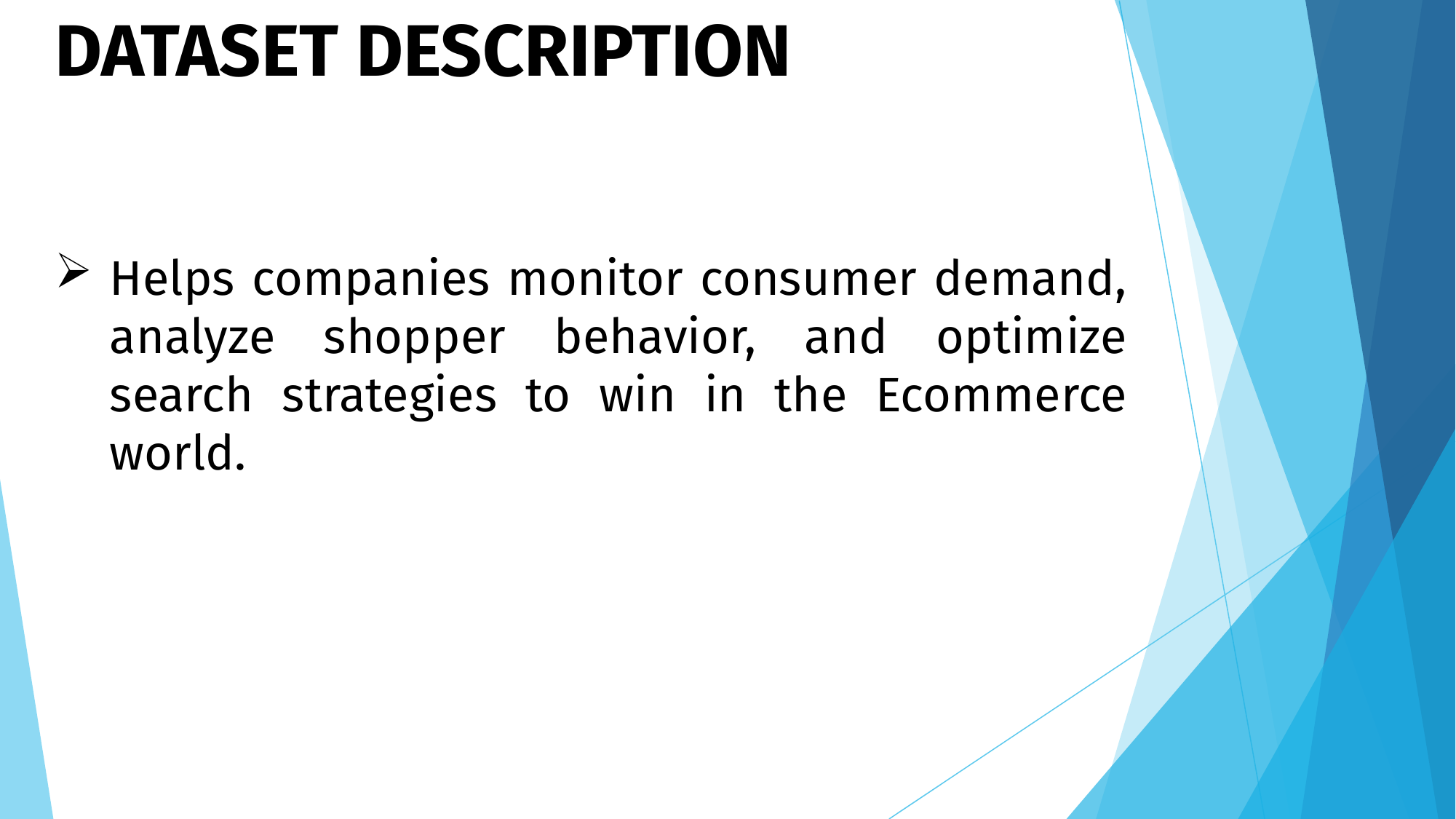

DATASET DESCRIPTION
# Helps companies monitor consumer demand, analyze shopper behavior, and optimize search strategies to win in the Ecommerce world.